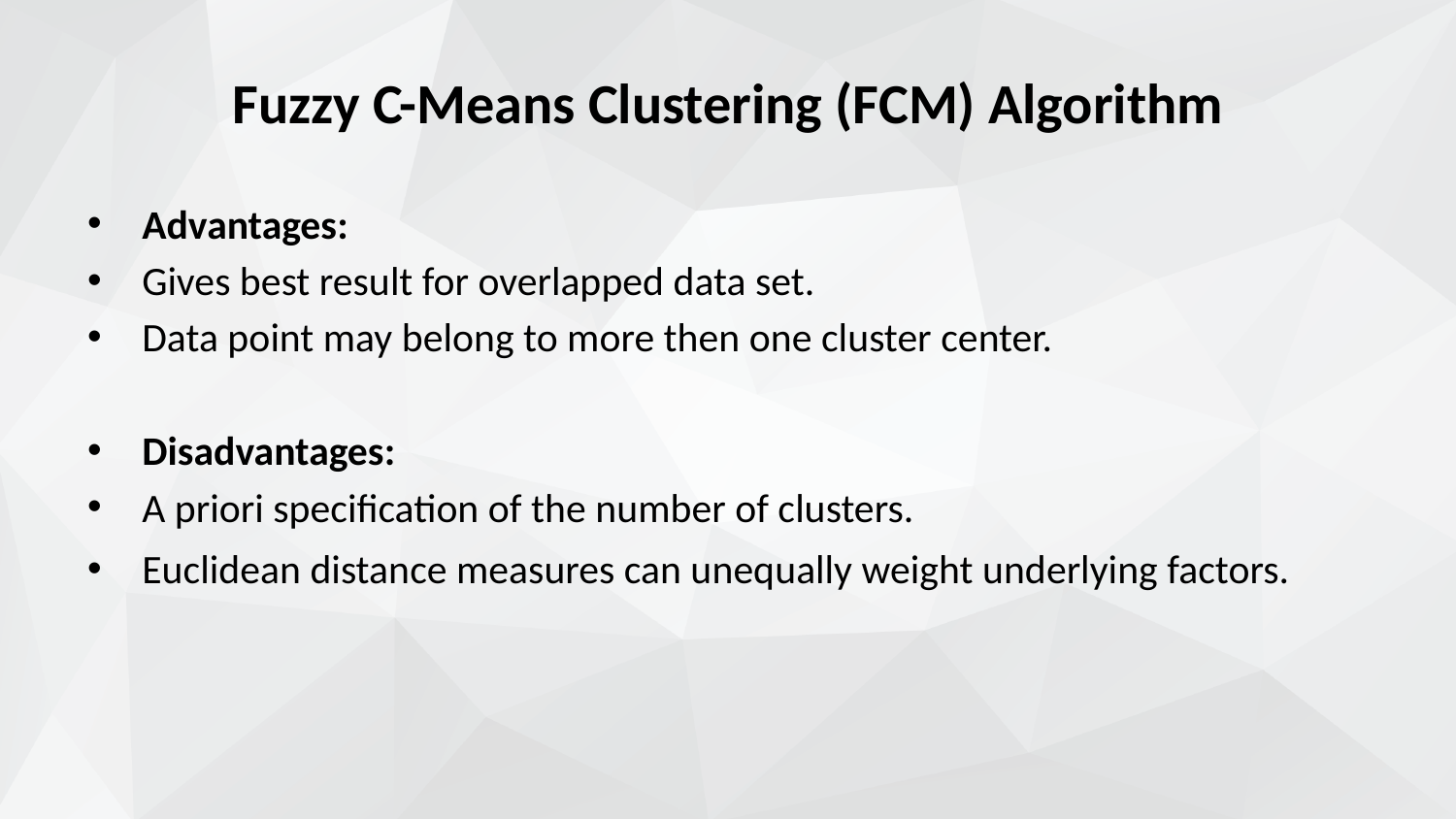

# Fuzzy C-Means Clustering (FCM) Algorithm
Advantages:
Gives best result for overlapped data set.
Data point may belong to more then one cluster center.

Disadvantages:
A priori specification of the number of clusters.
Euclidean distance measures can unequally weight underlying factors.